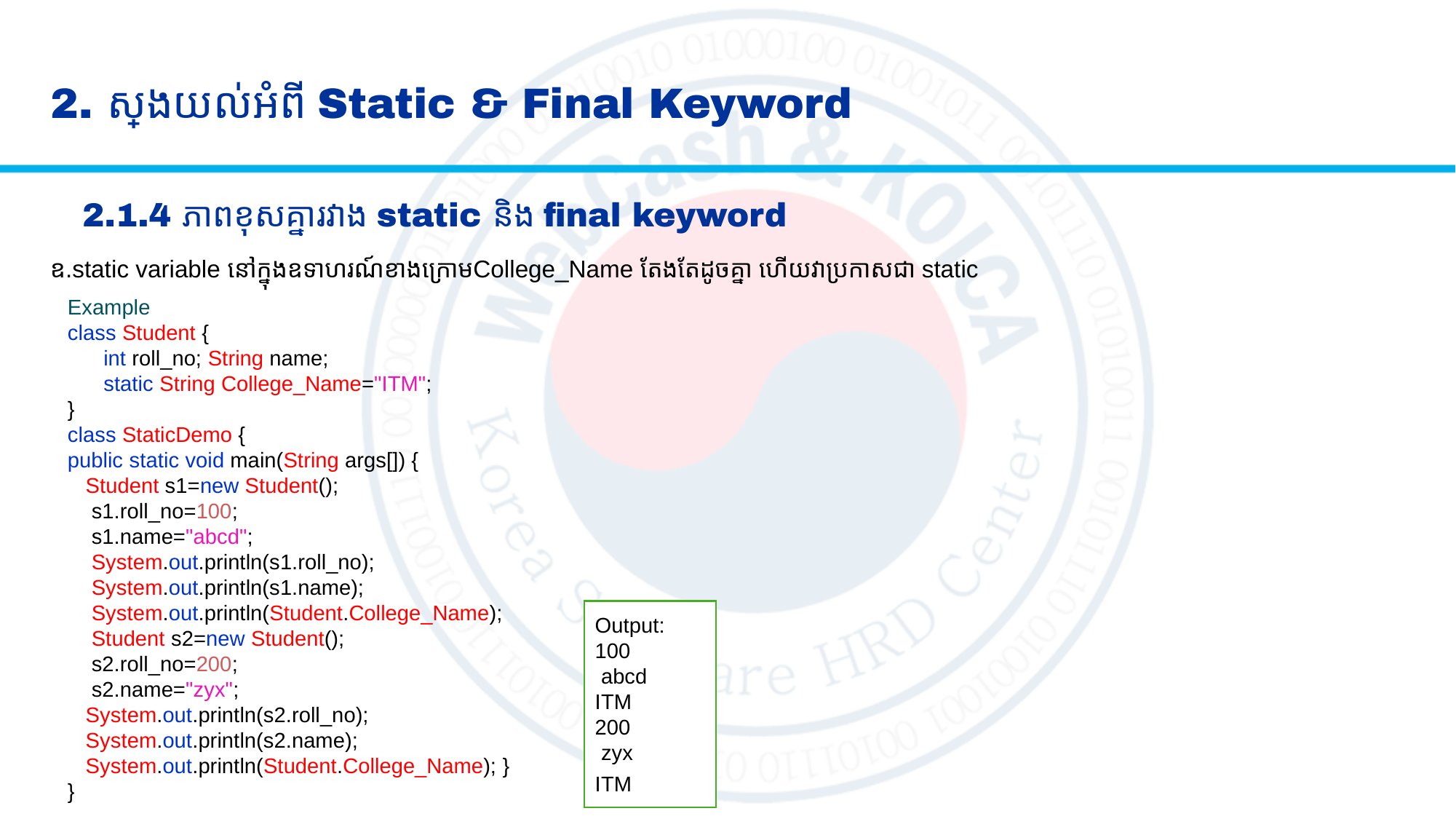

2. ស្វែងយល់អំពី Static & Final Keyword
2.1.4 ភាពខុសគ្នារវាង static និង final keyword
ឧ.static variable នៅក្នុងឧទាហរណ៍ខាងក្រោមCollege_Name តែងតែដូចគ្នា ហើយវាប្រកាសជា static
Example
class Student {
      int roll_no; String name;
      static String College_Name="ITM";
}
class StaticDemo {
public static void main(String args[]) {
   Student s1=new Student();
    s1.roll_no=100;
    s1.name="abcd";
    System.out.println(s1.roll_no);
    System.out.println(s1.name);
    System.out.println(Student.College_Name);
    Student s2=new Student();
    s2.roll_no=200;
    s2.name="zyx";
   System.out.println(s2.roll_no);
   System.out.println(s2.name);
   System.out.println(Student.College_Name); }
}
Output: 100
 abcd
ITM
200
 zyx
ITM